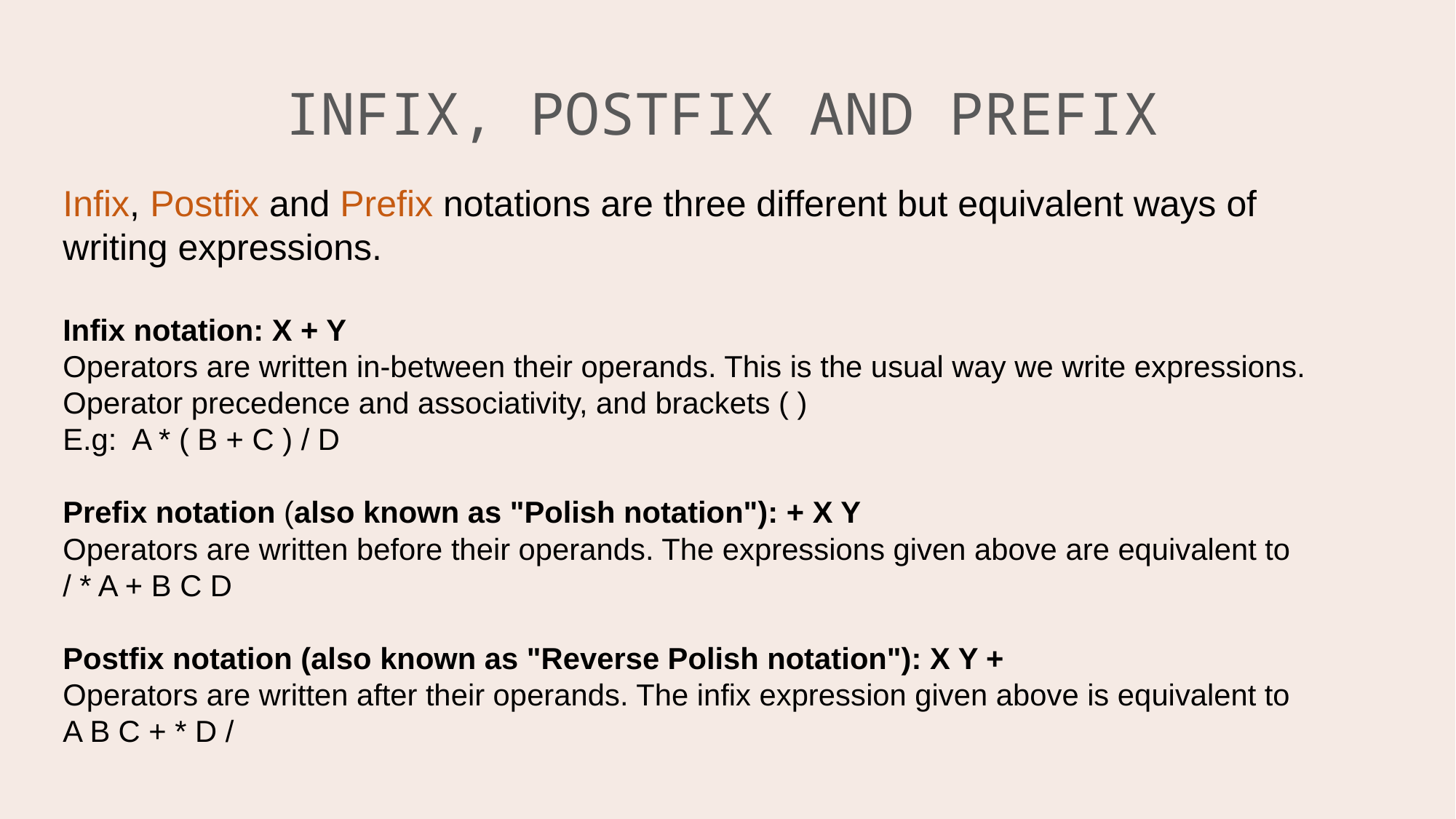

# INFIX, POSTFIX AND PREFIX
Infix, Postfix and Prefix notations are three different but equivalent ways of writing expressions.

Infix notation: X + Y
Operators are written in-between their operands. This is the usual way we write expressions.
Operator precedence and associativity, and brackets ( )
E.g:  A * ( B + C ) / D

Prefix notation (also known as "Polish notation"): + X Y
Operators are written before their operands. The expressions given above are equivalent to
/ * A + B C D

Postfix notation (also known as "Reverse Polish notation"): X Y +
Operators are written after their operands. The infix expression given above is equivalent to
A B C + * D /